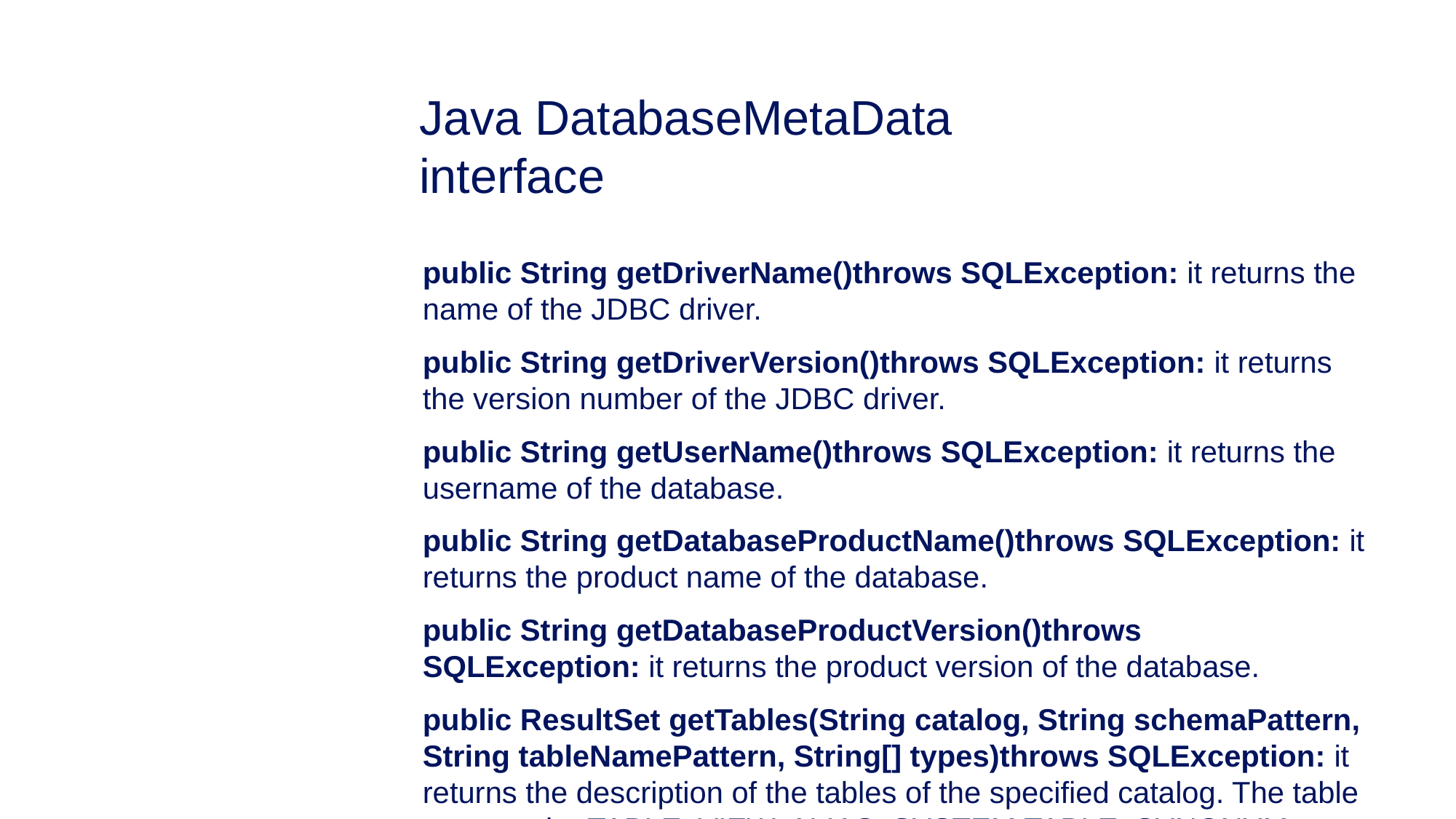

Java DatabaseMetaData interface

public String getDriverName()throws SQLException: it returns the name of the JDBC driver.
public String getDriverVersion()throws SQLException: it returns the version number of the JDBC driver.
public String getUserName()throws SQLException: it returns the username of the database.
public String getDatabaseProductName()throws SQLException: it returns the product name of the database.
public String getDatabaseProductVersion()throws SQLException: it returns the product version of the database.
public ResultSet getTables(String catalog, String schemaPattern, String tableNamePattern, String[] types)throws SQLException: it returns the description of the tables of the specified catalog. The table type can be TABLE, VIEW, ALIAS, SYSTEM TABLE, SYNONYM etc.